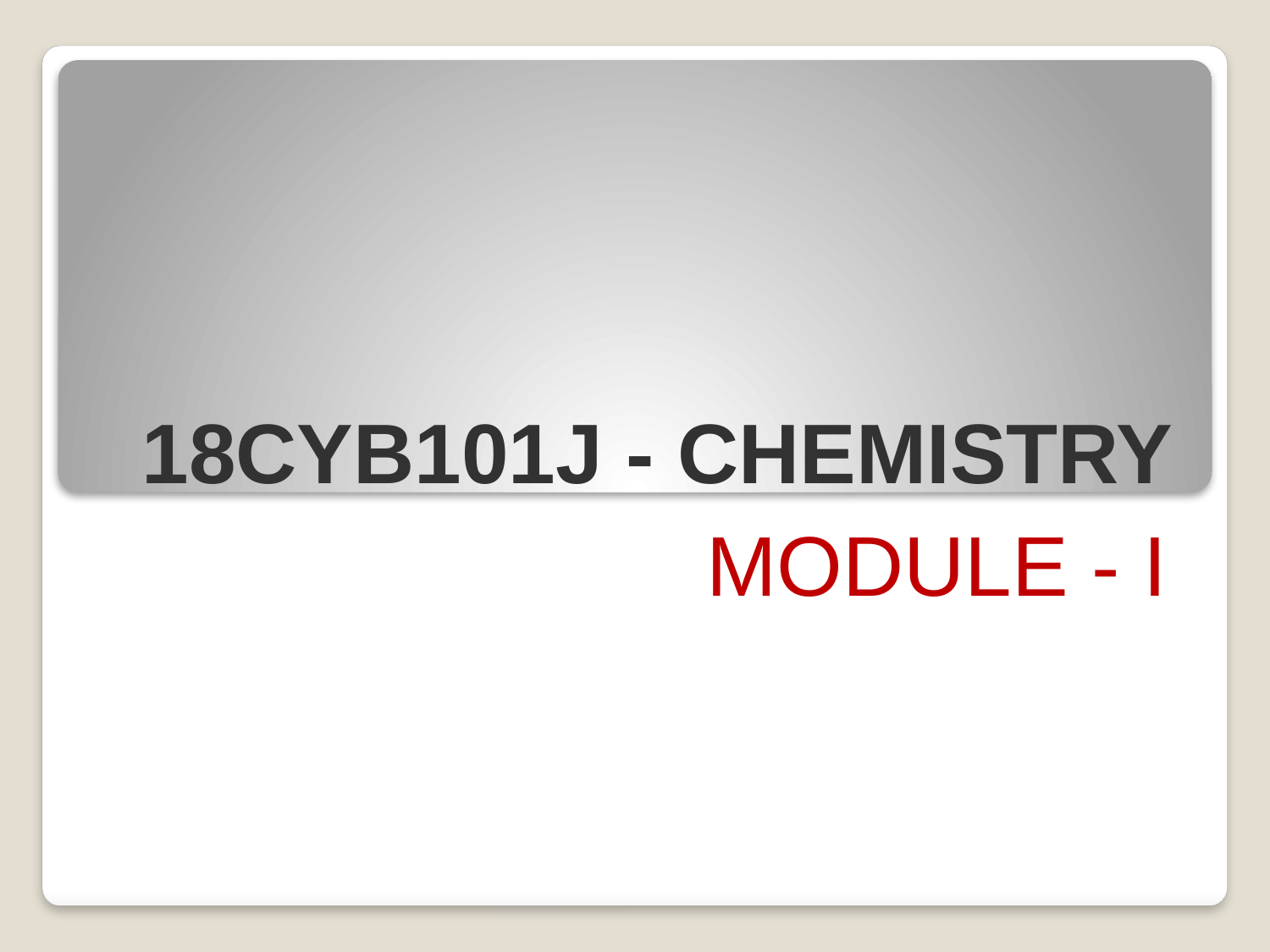

# 18CYB101J - CHEMISTRY
MODULE - I